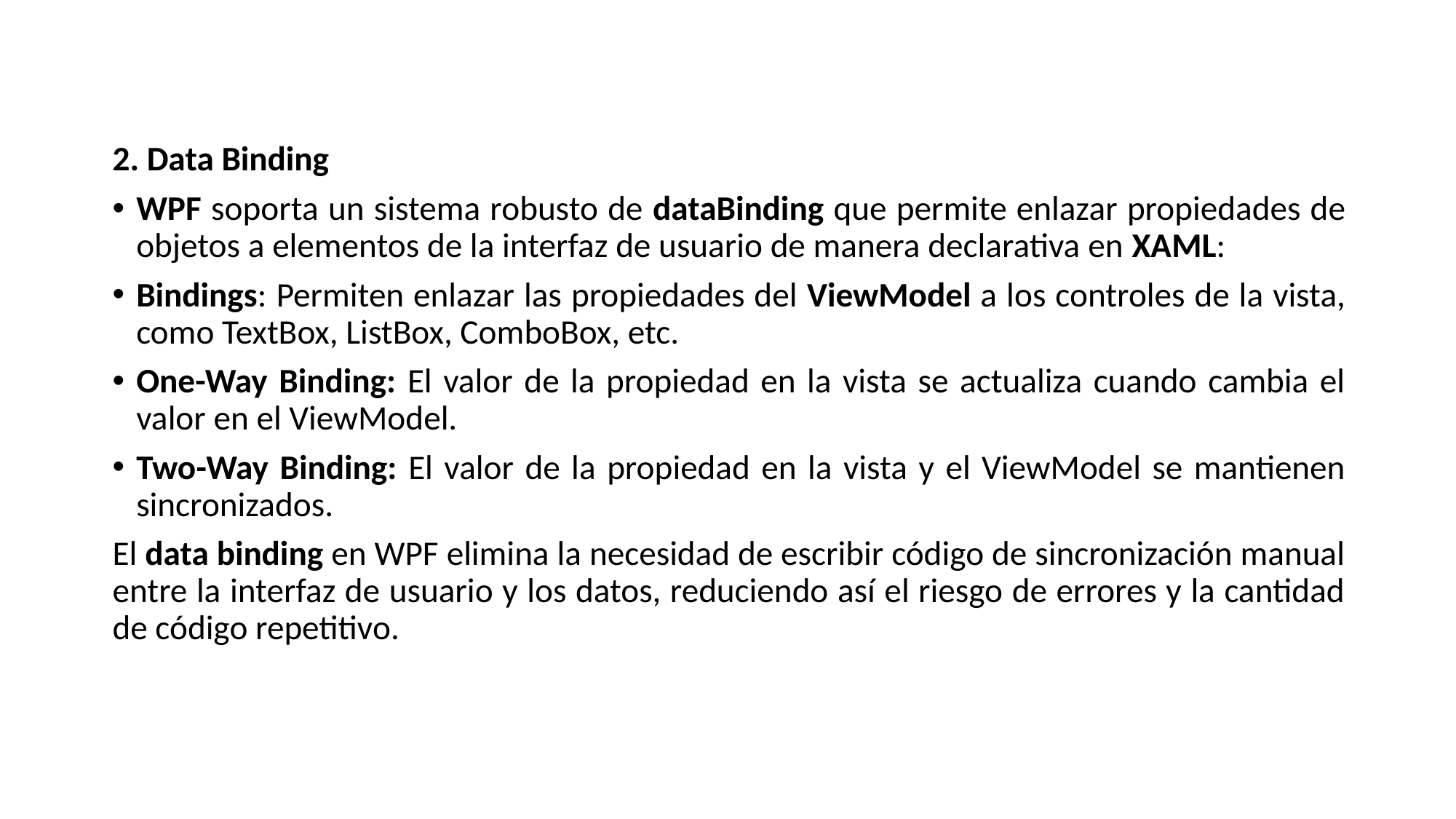

2. Data Binding
WPF soporta un sistema robusto de dataBinding que permite enlazar propiedades de objetos a elementos de la interfaz de usuario de manera declarativa en XAML:
Bindings: Permiten enlazar las propiedades del ViewModel a los controles de la vista, como TextBox, ListBox, ComboBox, etc.
One-Way Binding: El valor de la propiedad en la vista se actualiza cuando cambia el valor en el ViewModel.
Two-Way Binding: El valor de la propiedad en la vista y el ViewModel se mantienen sincronizados.
El data binding en WPF elimina la necesidad de escribir código de sincronización manual entre la interfaz de usuario y los datos, reduciendo así el riesgo de errores y la cantidad de código repetitivo.